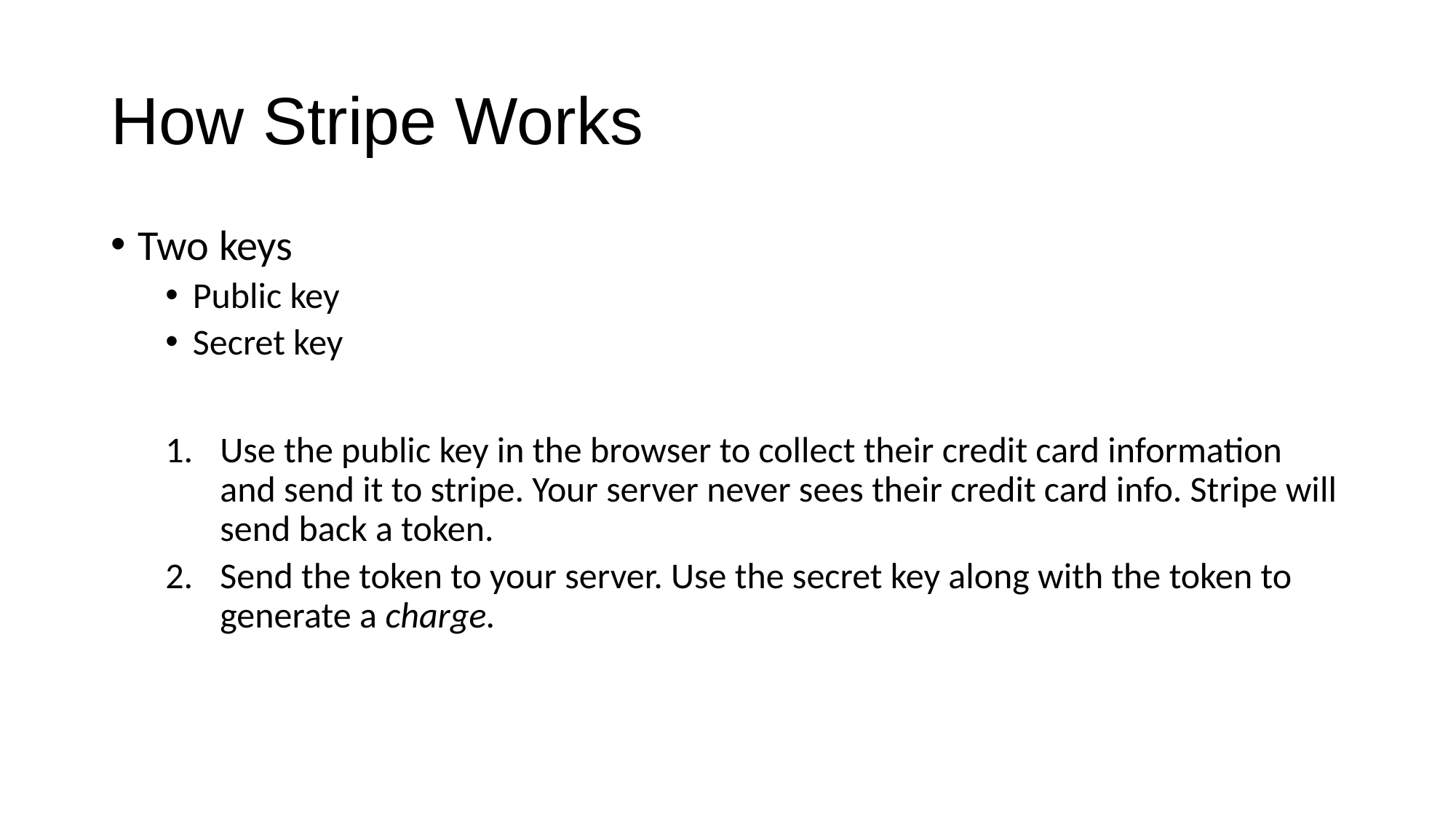

# How Stripe Works
Two keys
Public key
Secret key

Use the public key in the browser to collect their credit card information and send it to stripe. Your server never sees their credit card info. Stripe will send back a token.
Send the token to your server. Use the secret key along with the token to generate a charge.